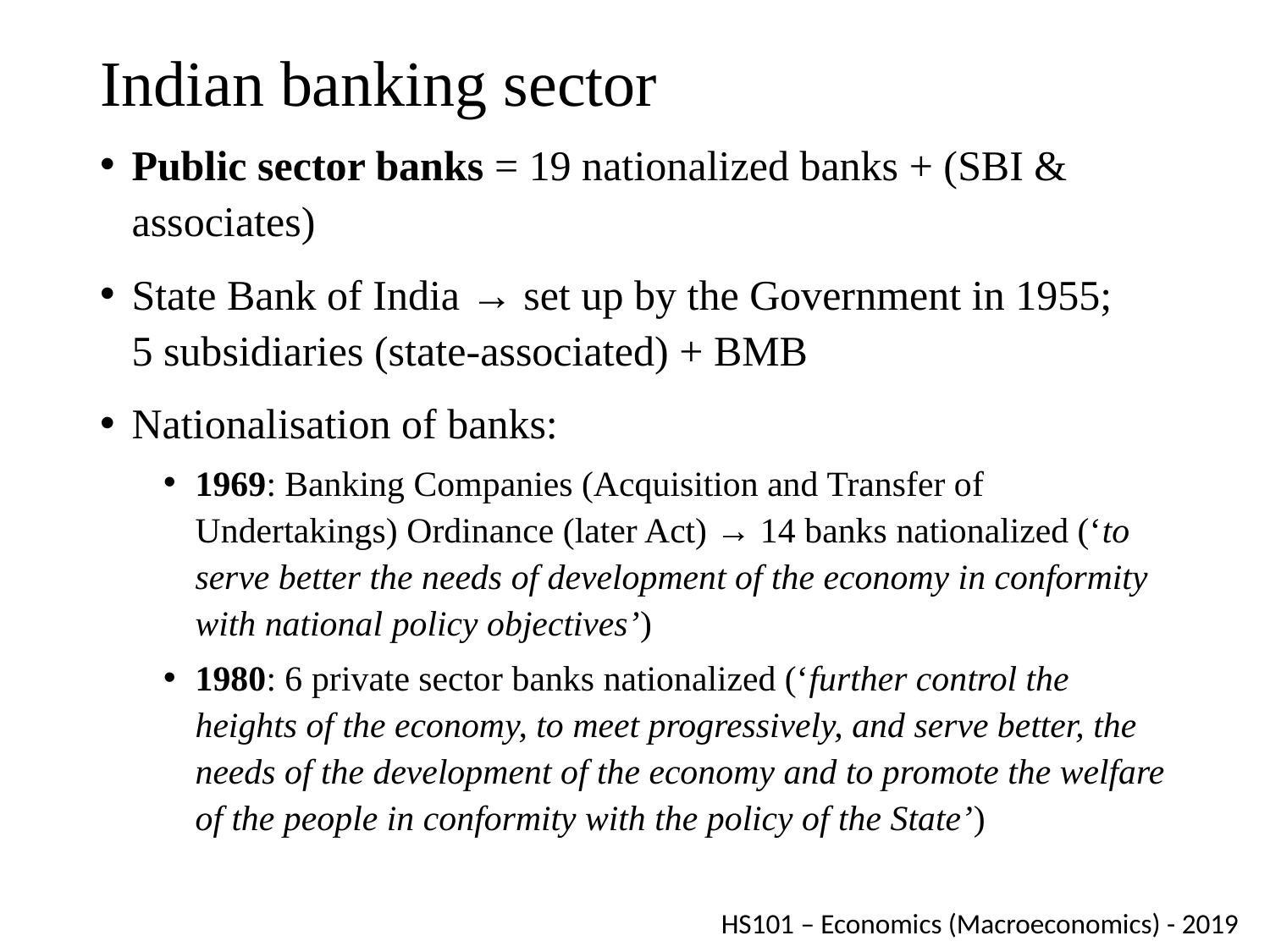

# Indian banking sector
Public sector banks = 19 nationalized banks + (SBI & associates)
State Bank of India → set up by the Government in 1955;    5 subsidiaries (state-associated) + BMB
Nationalisation of banks:
1969: Banking Companies (Acquisition and Transfer of Undertakings) Ordinance (later Act) → 14 banks nationalized (‘to serve better the needs of development of the economy in conformity with national policy objectives’)
1980: 6 private sector banks nationalized (‘further control the heights of the economy, to meet progressively, and serve better, the needs of the development of the economy and to promote the welfare of the people in conformity with the policy of the State’)

HS101 – Economics (Macroeconomics) - 2019